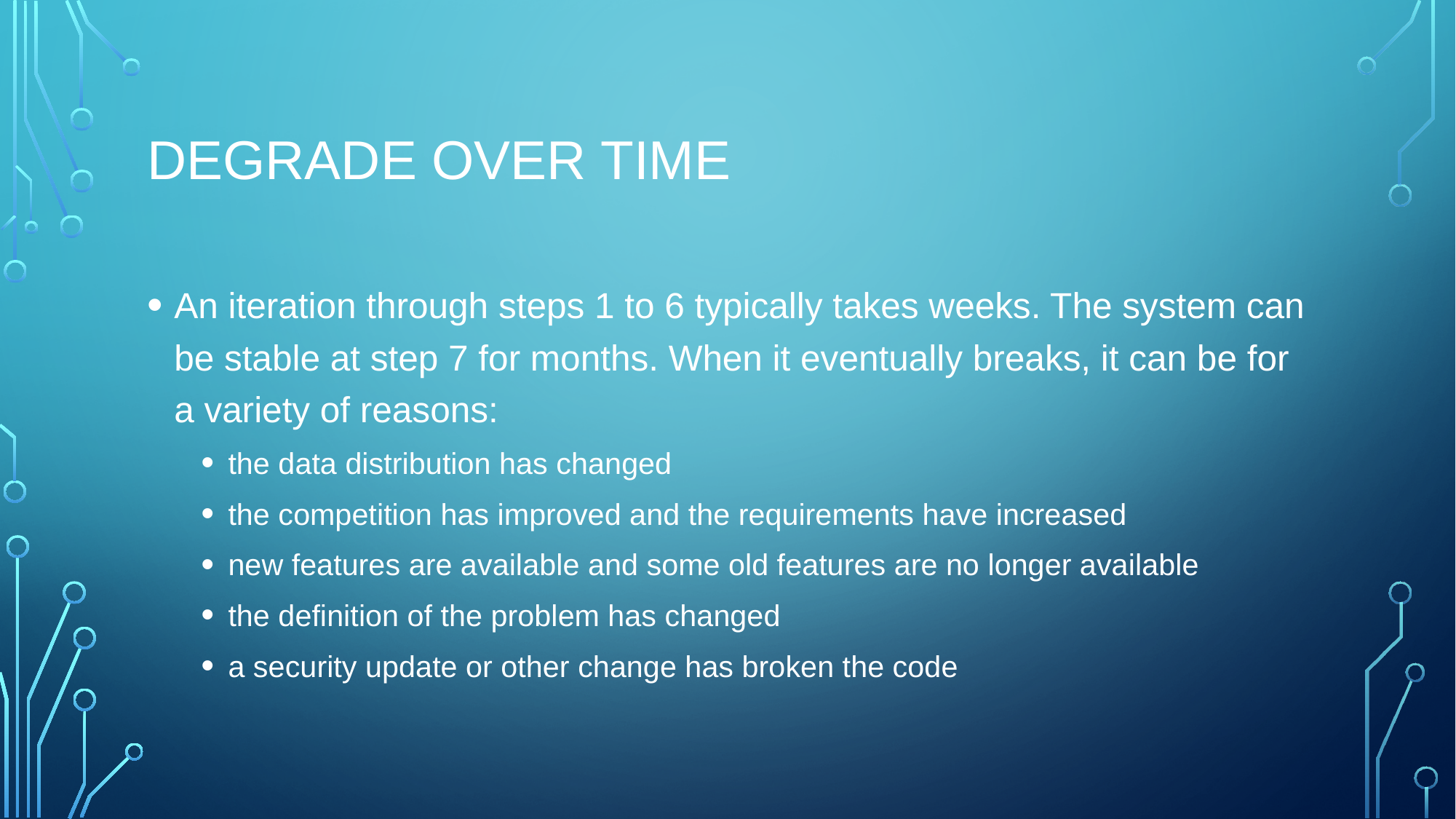

# Degrade over time
An iteration through steps 1 to 6 typically takes weeks. The system can be stable at step 7 for months. When it eventually breaks, it can be for a variety of reasons:
the data distribution has changed
the competition has improved and the requirements have increased
new features are available and some old features are no longer available
the definition of the problem has changed
a security update or other change has broken the code